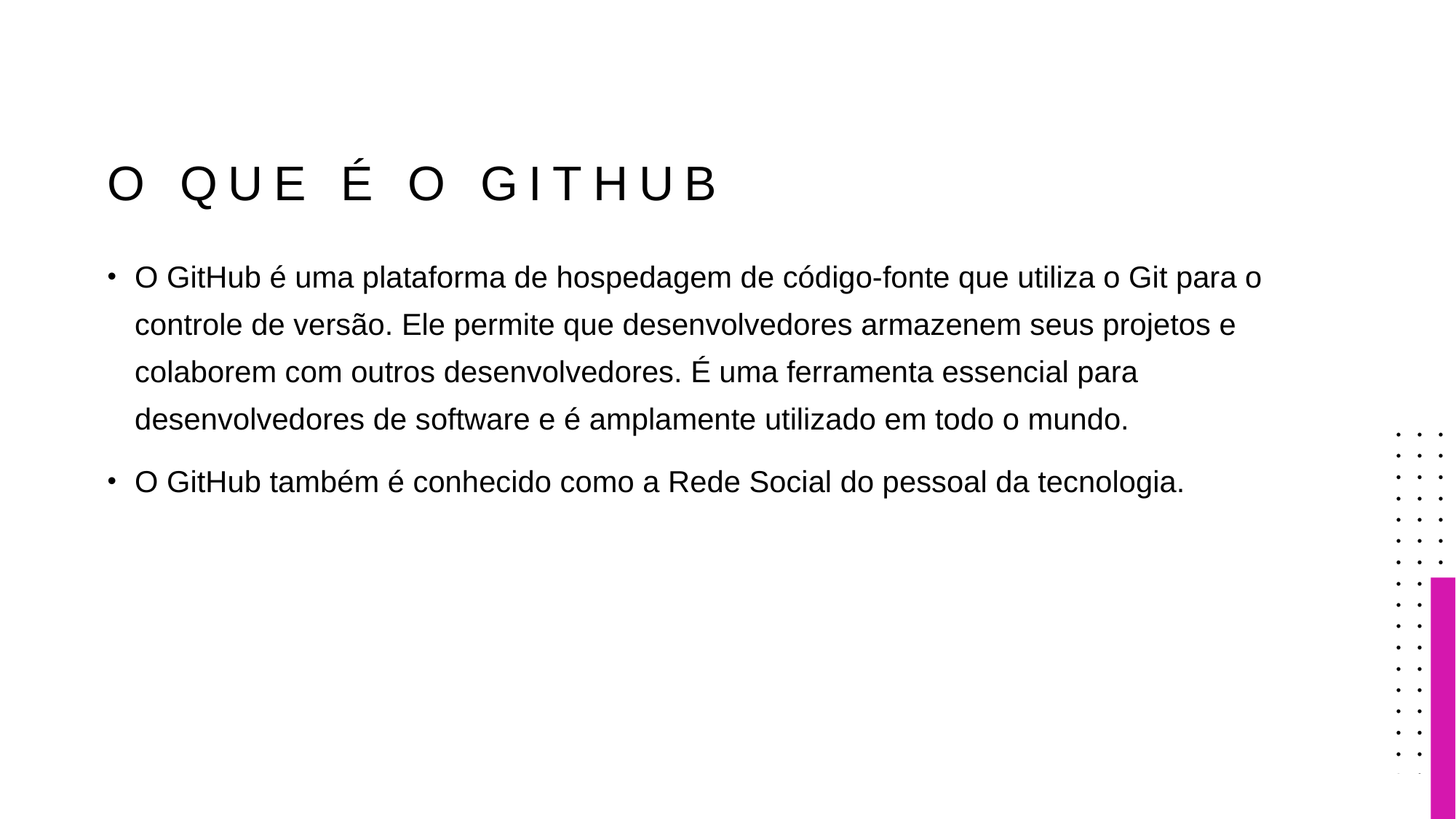

# O que é o github
O GitHub é uma plataforma de hospedagem de código-fonte que utiliza o Git para o controle de versão. Ele permite que desenvolvedores armazenem seus projetos e colaborem com outros desenvolvedores. É uma ferramenta essencial para desenvolvedores de software e é amplamente utilizado em todo o mundo.
O GitHub também é conhecido como a Rede Social do pessoal da tecnologia.